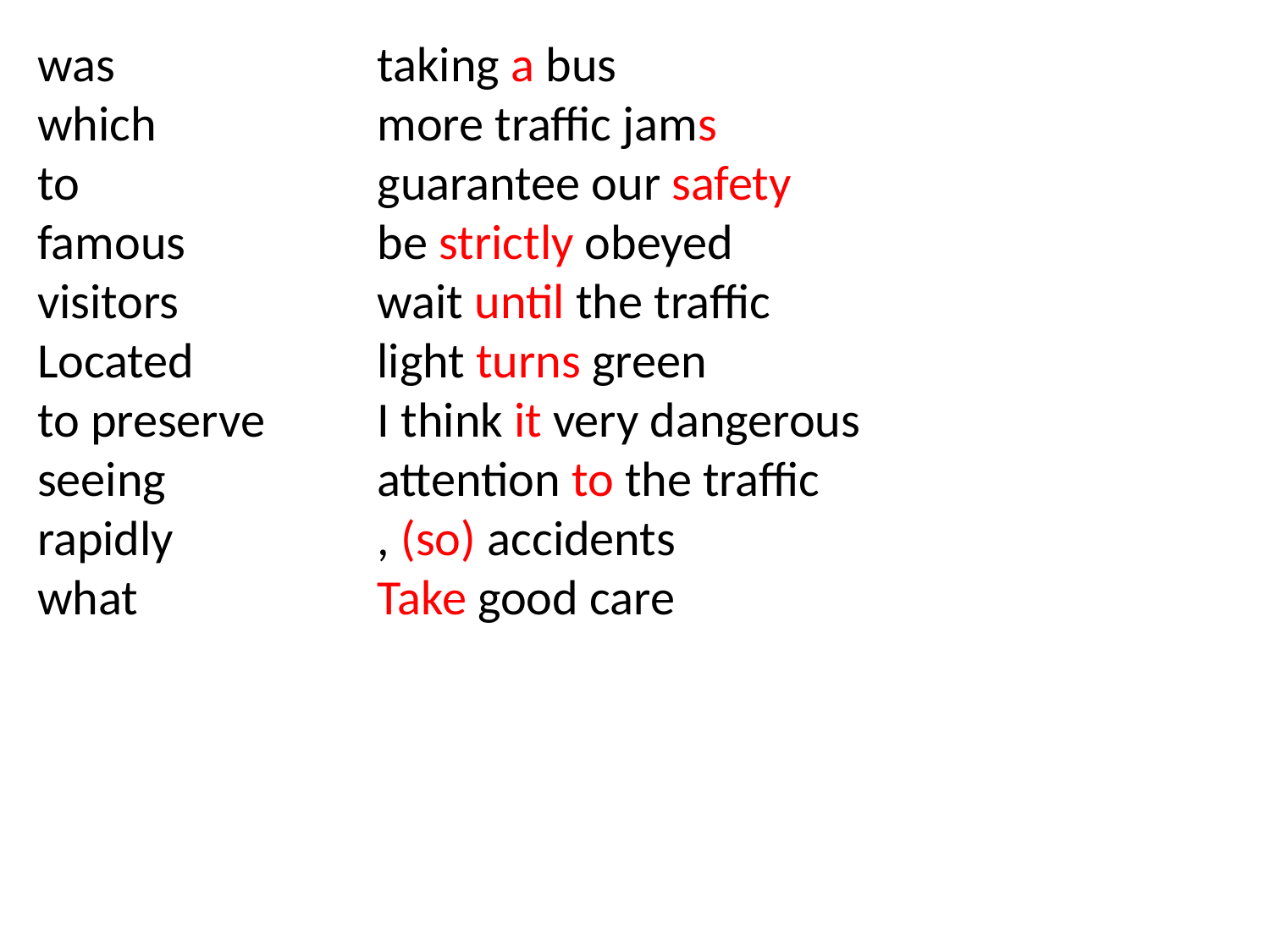

was
which
to
famous
visitors
Located
to preserve
seeing
rapidly
what
taking a bus
more traffic jams
guarantee our safety
be strictly obeyed
wait until the traffic
light turns green
I think it very dangerous
attention to the traffic
, (so) accidents
Take good care